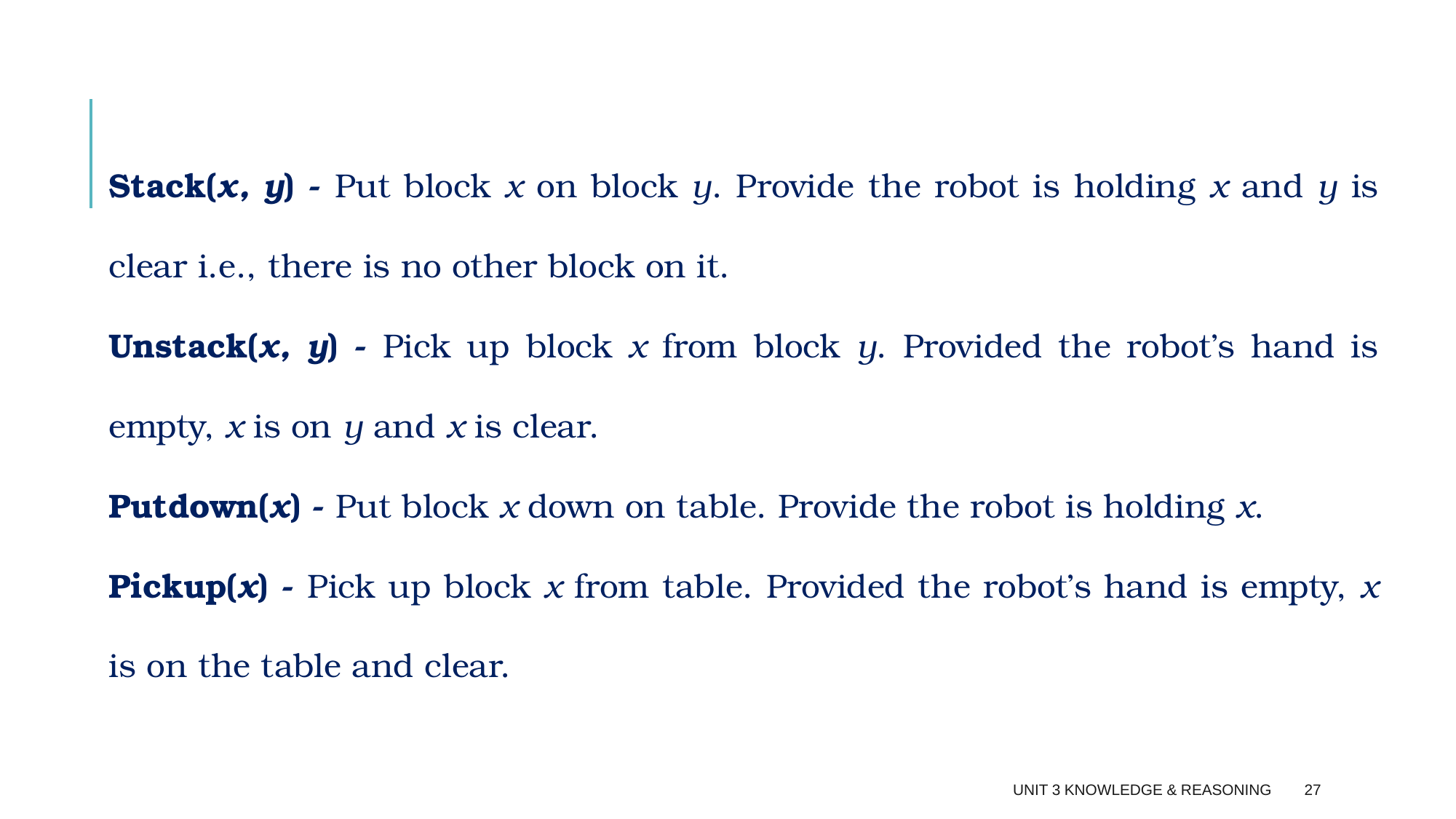

Stack(x, y) - Put block x on block y. Provide the robot is holding x and y is clear i.e., there is no other block on it.
Unstack(x, y) - Pick up block x from block y. Provided the robot’s hand is empty, x is on y and x is clear.
Putdown(x) - Put block x down on table. Provide the robot is holding x.
Pickup(x) - Pick up block x from table. Provided the robot’s hand is empty, x is on the table and clear.

Unit 3 Knowledge & Reasoning
27